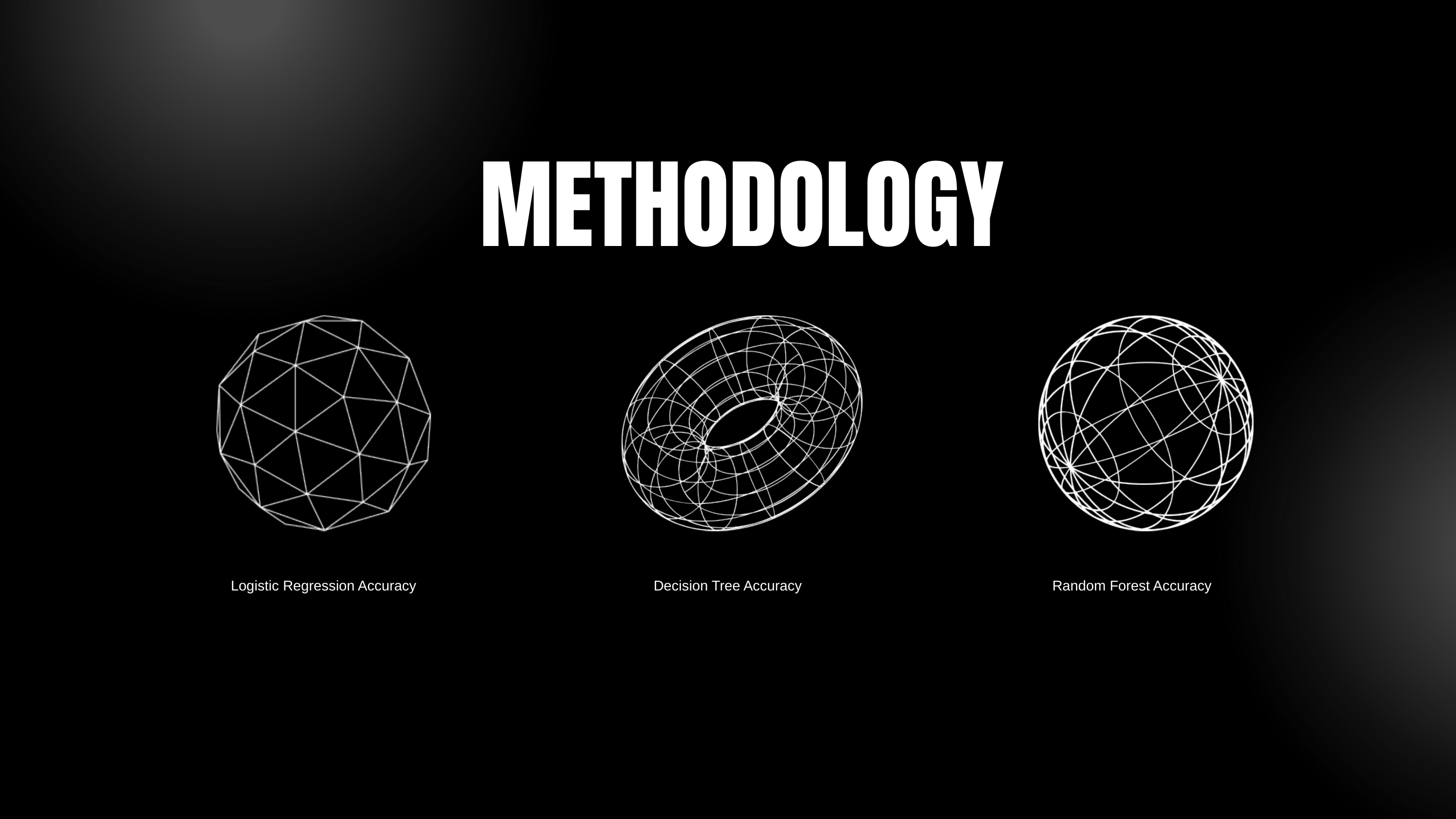

METHODOLOGY

Logistic Regression Accuracy
Decision Tree Accuracy
Random Forest Accuracy